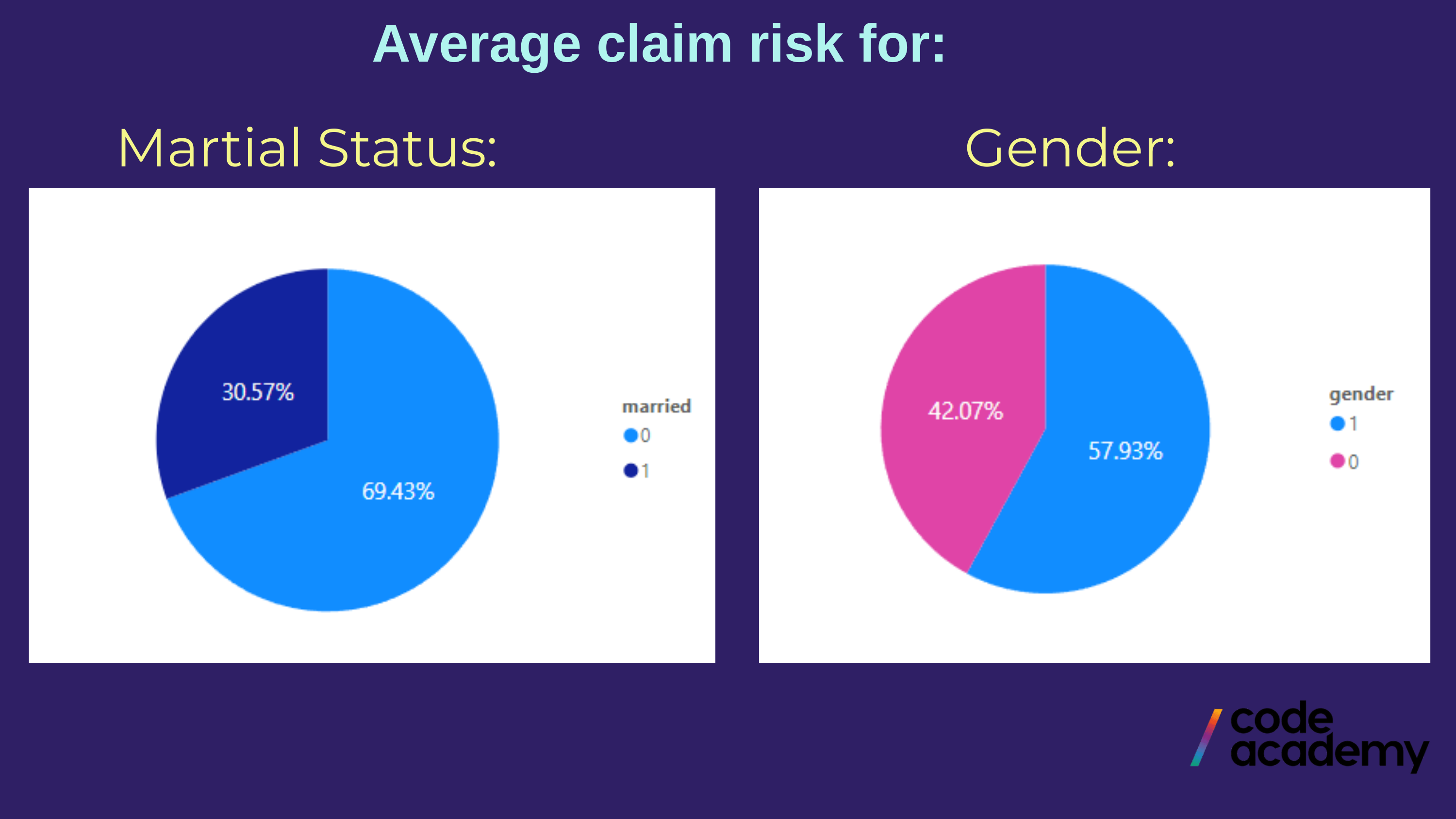

Average claim risk for:
Martial Status:
Gender: